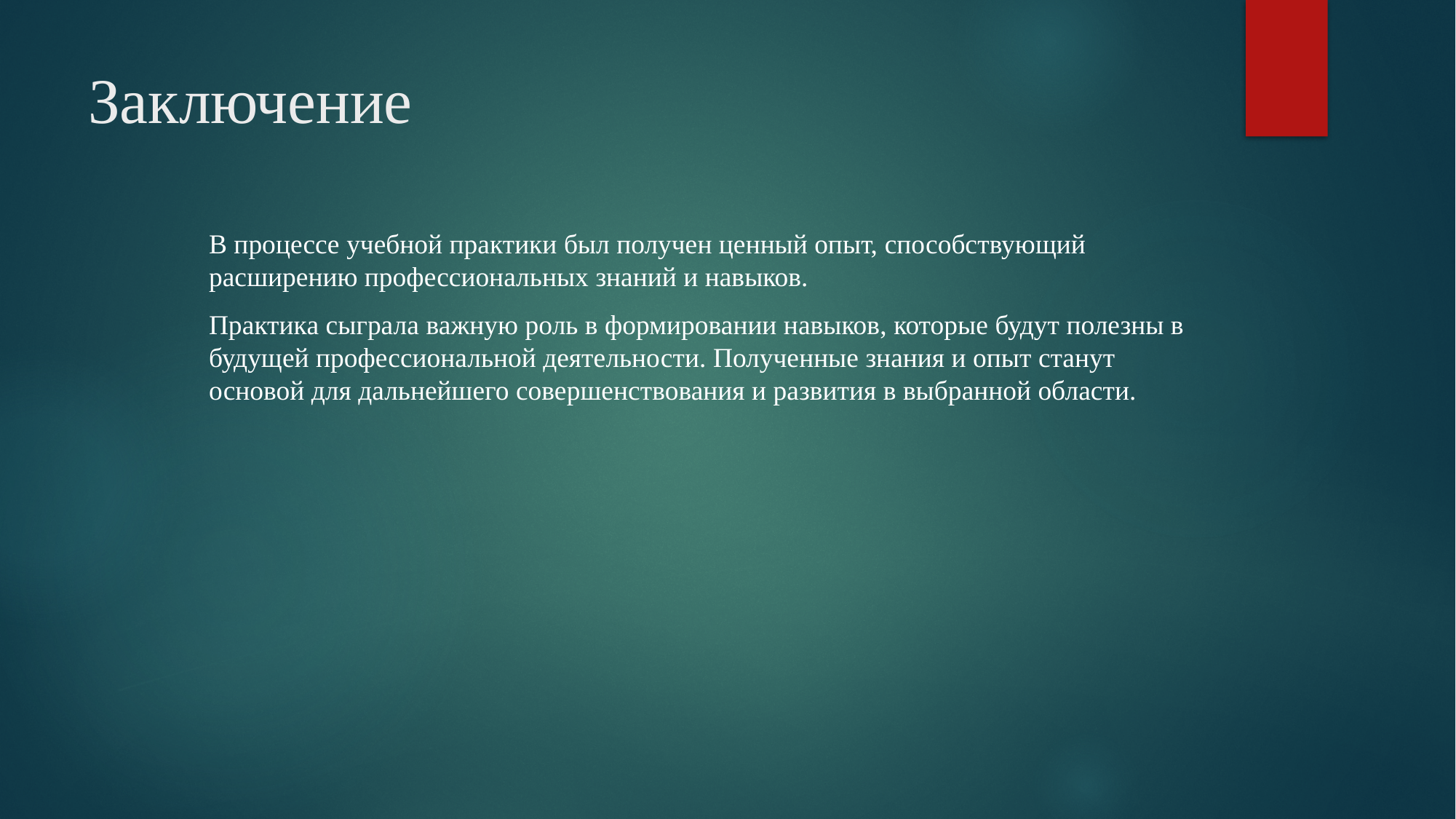

# Заключение
В процессе учебной практики был получен ценный опыт, способствующий расширению профессиональных знаний и навыков.
Практика сыграла важную роль в формировании навыков, которые будут полезны в будущей профессиональной деятельности. Полученные знания и опыт станут основой для дальнейшего совершенствования и развития в выбранной области.